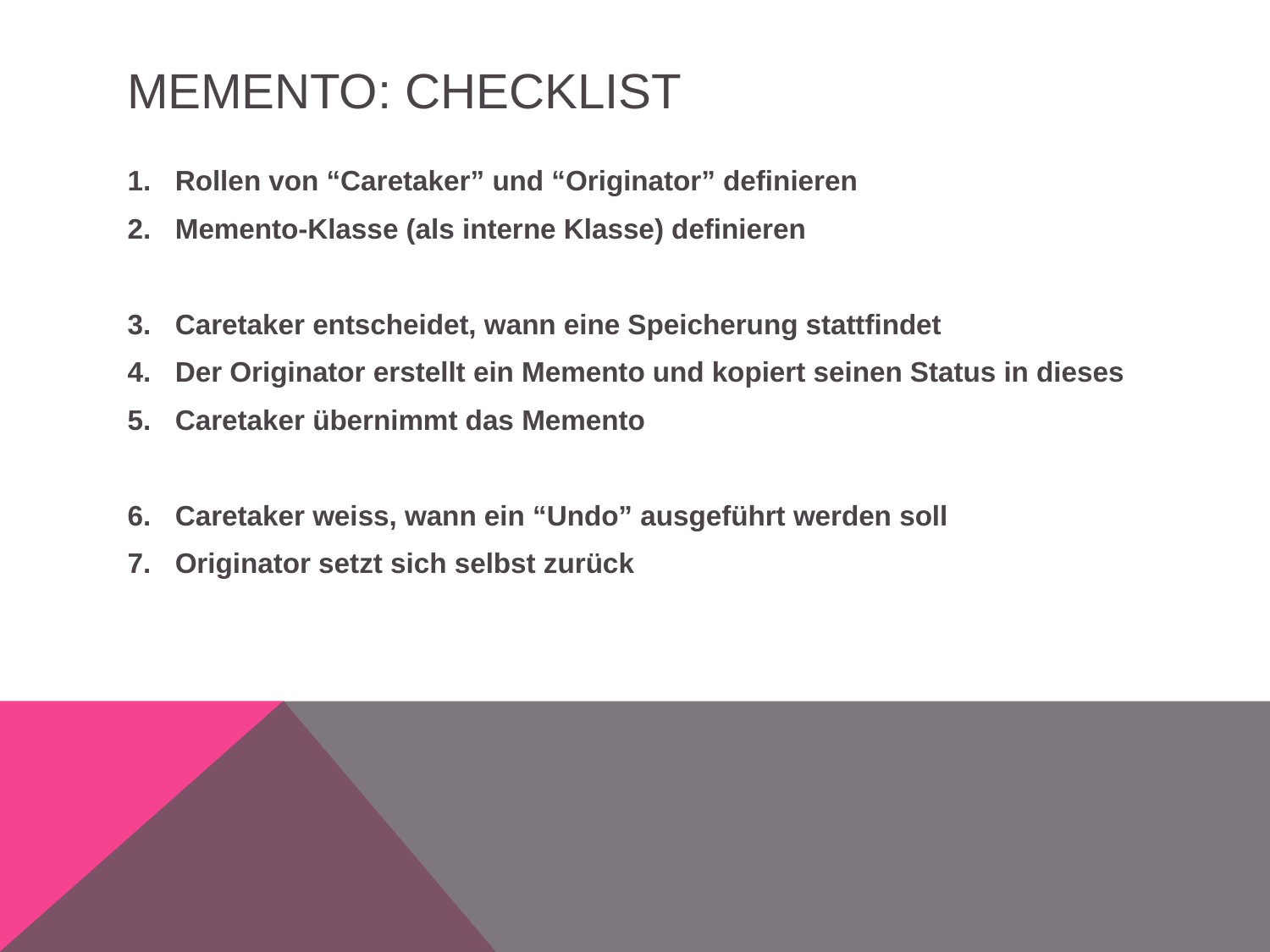

# Memento: Checklist
Rollen von “Caretaker” und “Originator” definieren
Memento-Klasse (als interne Klasse) definieren

Caretaker entscheidet, wann eine Speicherung stattfindet
Der Originator erstellt ein Memento und kopiert seinen Status in dieses
Caretaker übernimmt das Memento

Caretaker weiss, wann ein “Undo” ausgeführt werden soll
Originator setzt sich selbst zurück